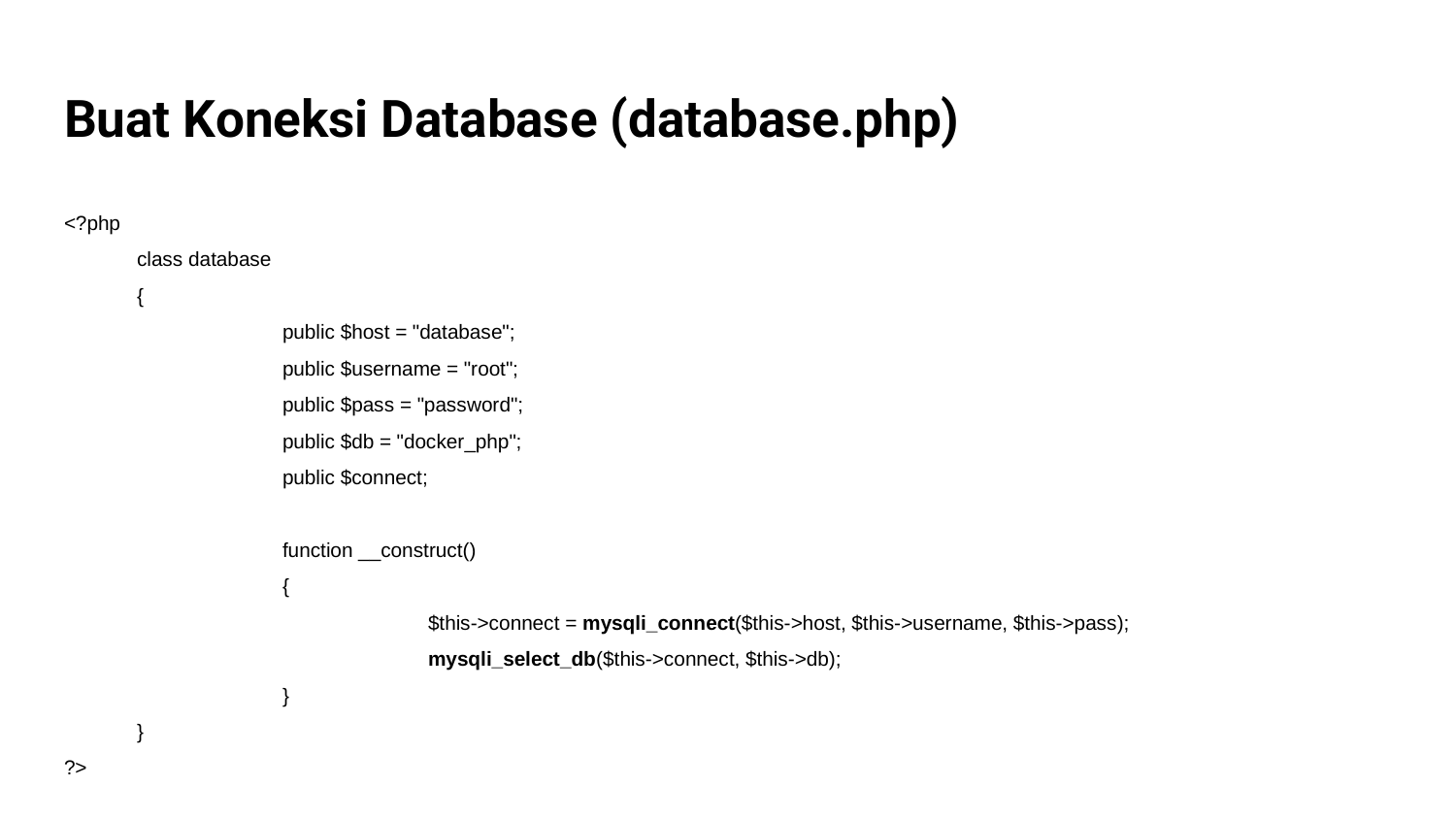

# Buat Koneksi Database (database.php)
<?php
class database
{
	public $host = "database";
	public $username = "root";
	public $pass = "password";
	public $db = "docker_php";
	public $connect;

	function __construct()
	{
		$this->connect = mysqli_connect($this->host, $this->username, $this->pass);
		mysqli_select_db($this->connect, $this->db);
	}
}
?>